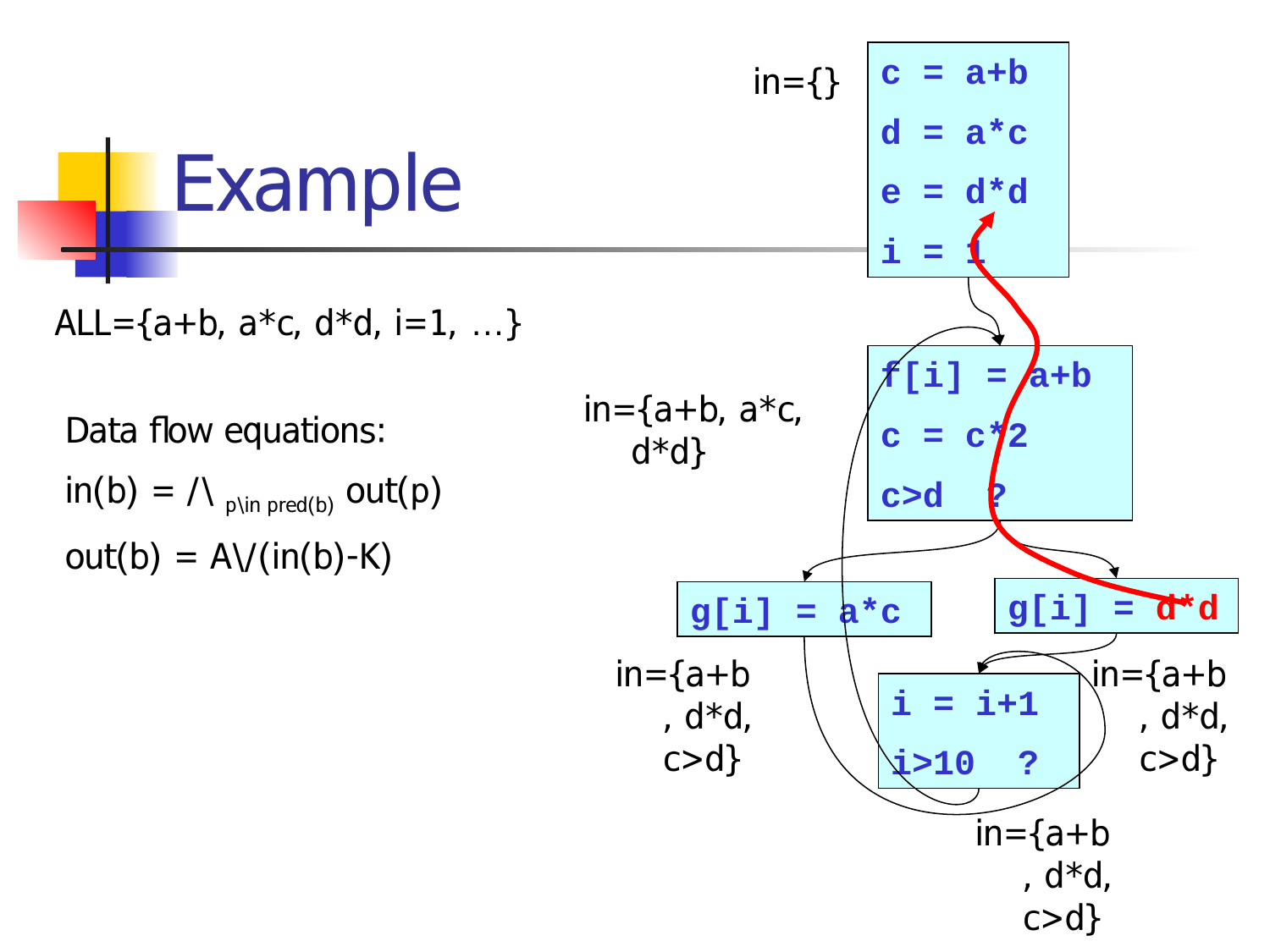

# Example
c = a+b
d = a*c
e = d*d
i = 1
in={}

ALL={a+b, a*c, d*d, i=1, …}
f[i] = a+b
c = c*2
c>d  ?
in={a+b, a*c, d*d}
Data flow equations:
in(b) = /\ p\in pred(b) out(p)
out(b) = A\/(in(b)-K)
g[i] = d*d
g[i] = a*c
in={a+b, d*d, c>d}
in={a+b, d*d, c>d}
i = i+1
i>10  ?
in={a+b, d*d, c>d}